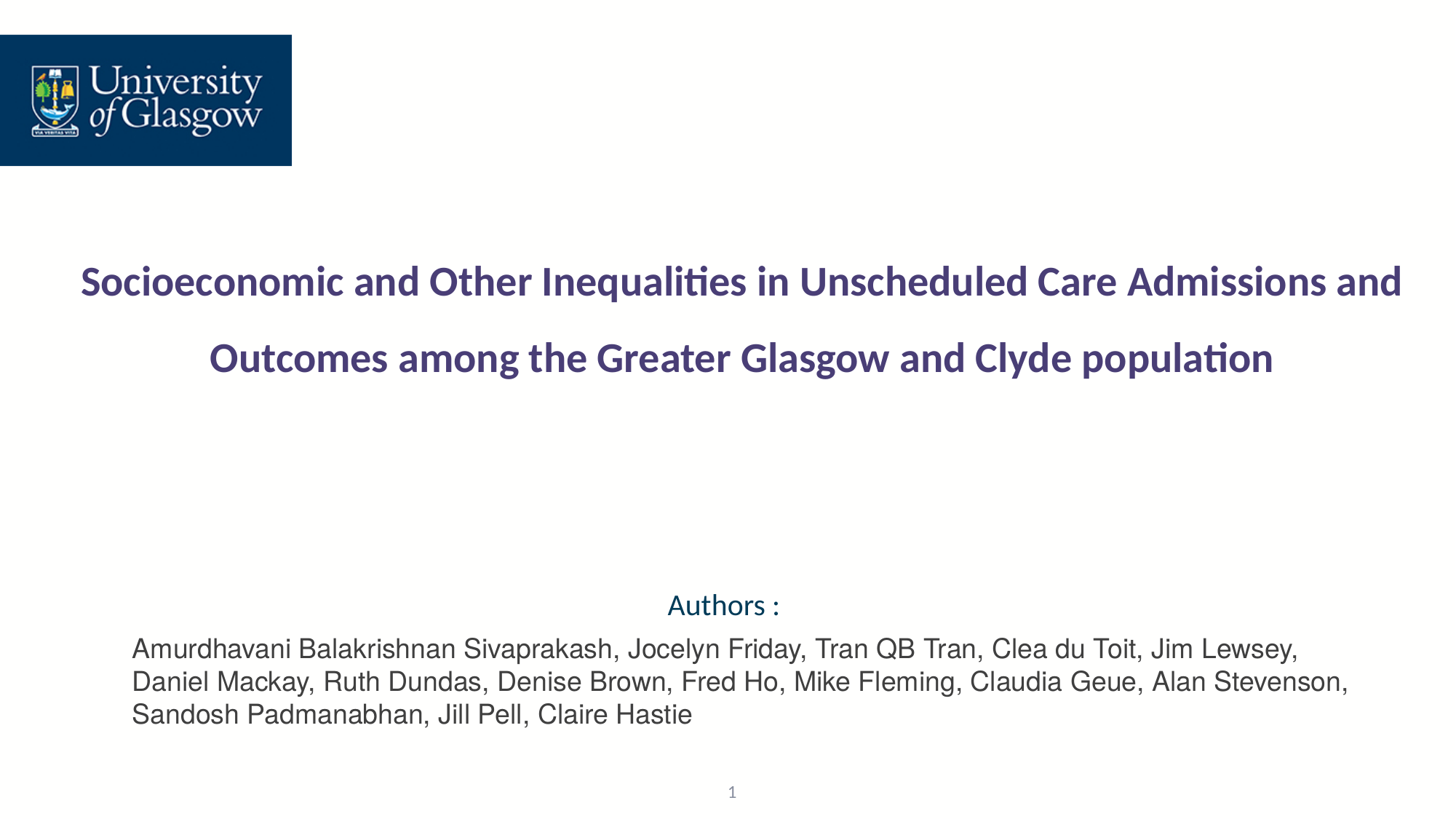

# Socioeconomic and Other Inequalities in Unscheduled Care Admissions and Outcomes among the Greater Glasgow and Clyde population
Authors :
Amurdhavani Balakrishnan Sivaprakash, Jocelyn Friday, Tran QB Tran, Clea du Toit, Jim Lewsey, Daniel Mackay, Ruth Dundas, Denise Brown, Fred Ho, Mike Fleming, Claudia Geue, Alan Stevenson, Sandosh Padmanabhan, Jill Pell, Claire Hastie

1